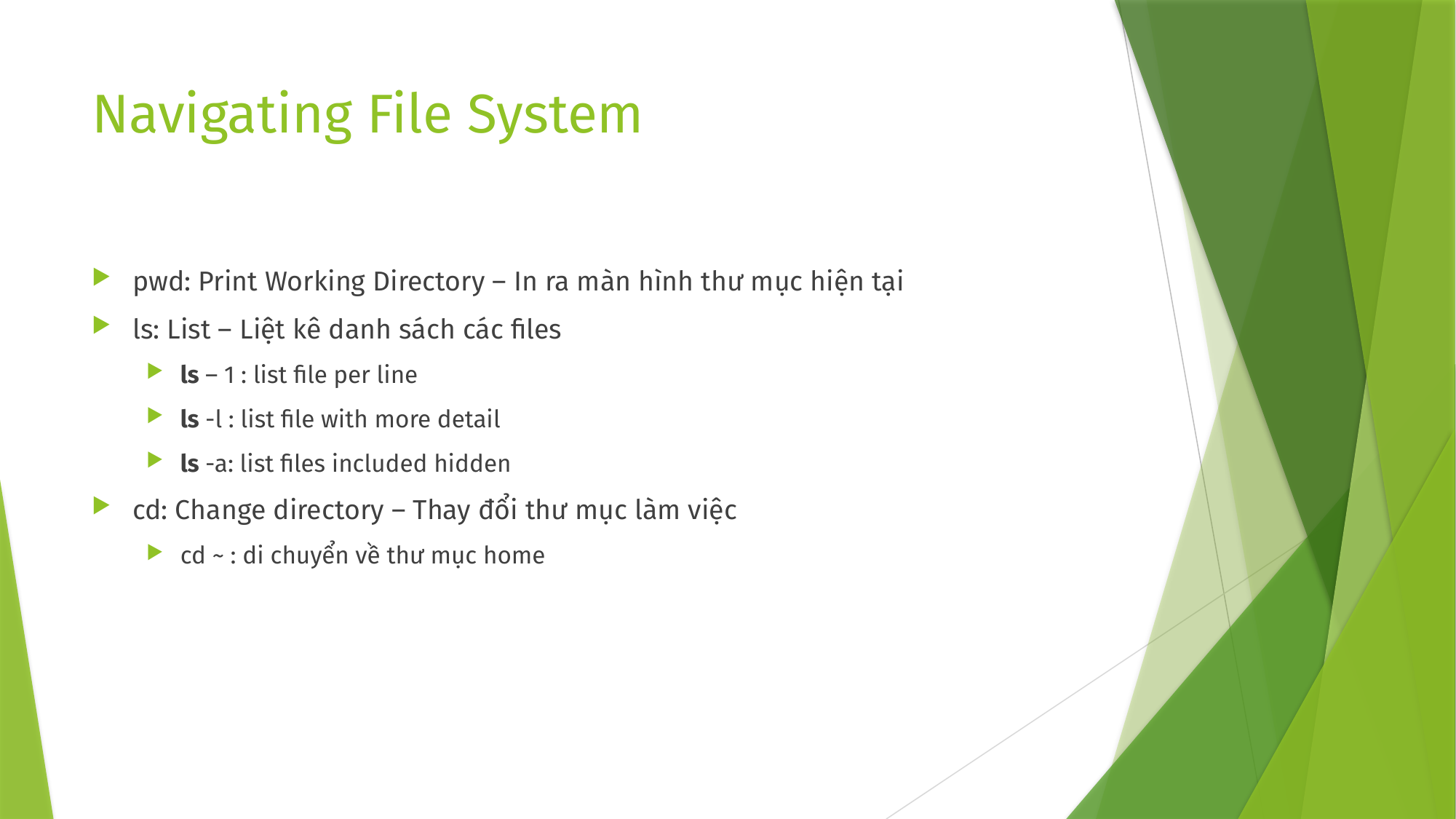

# Navigating File System
pwd: Print Working Directory – In ra màn hình thư mục hiện tại
ls: List – Liệt kê danh sách các files
ls – 1 : list file per line
ls -l : list file with more detail
ls -a: list files included hidden
cd: Change directory – Thay đổi thư mục làm việc
cd ~ : di chuyển về thư mục home